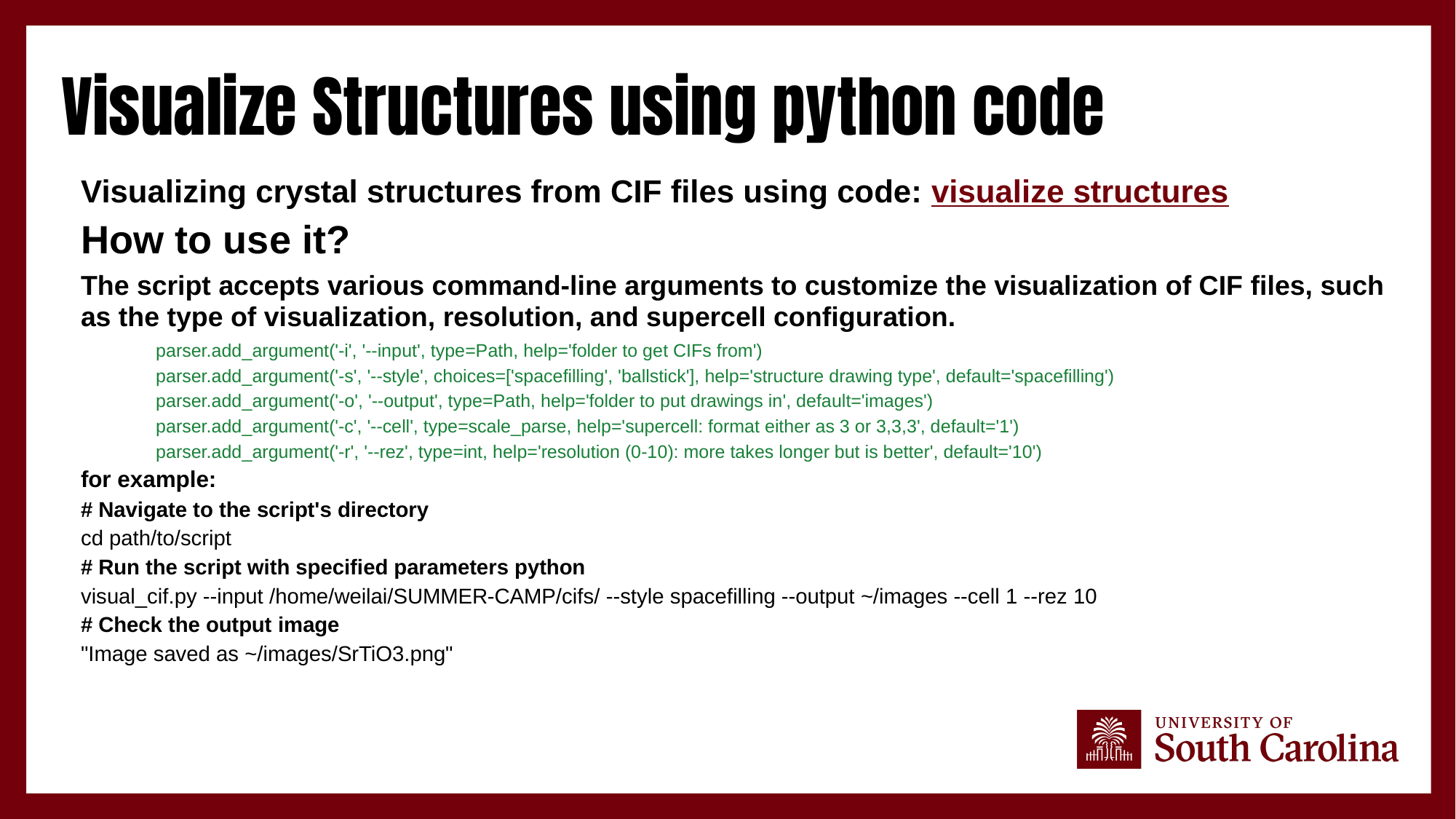

# Visualize Structures using python code
Visualizing crystal structures from CIF files using code: visualize structures
How to use it?
The script accepts various command-line arguments to customize the visualization of CIF files, such as the type of visualization, resolution, and supercell configuration.
    parser.add_argument('-i', '--input', type=Path, help='folder to get CIFs from')
    parser.add_argument('-s', '--style', choices=['spacefilling', 'ballstick'], help='structure drawing type', default='spacefilling')
    parser.add_argument('-o', '--output', type=Path, help='folder to put drawings in', default='images')
    parser.add_argument('-c', '--cell', type=scale_parse, help='supercell: format either as 3 or 3,3,3', default='1')
    parser.add_argument('-r', '--rez', type=int, help='resolution (0-10): more takes longer but is better', default='10')
for example:
# Navigate to the script's directory
cd path/to/script
# Run the script with specified parameters python
visual_cif.py --input /home/weilai/SUMMER-CAMP/cifs/ --style spacefilling --output ~/images --cell 1 --rez 10
# Check the output image
"Image saved as ~/images/SrTiO3.png"